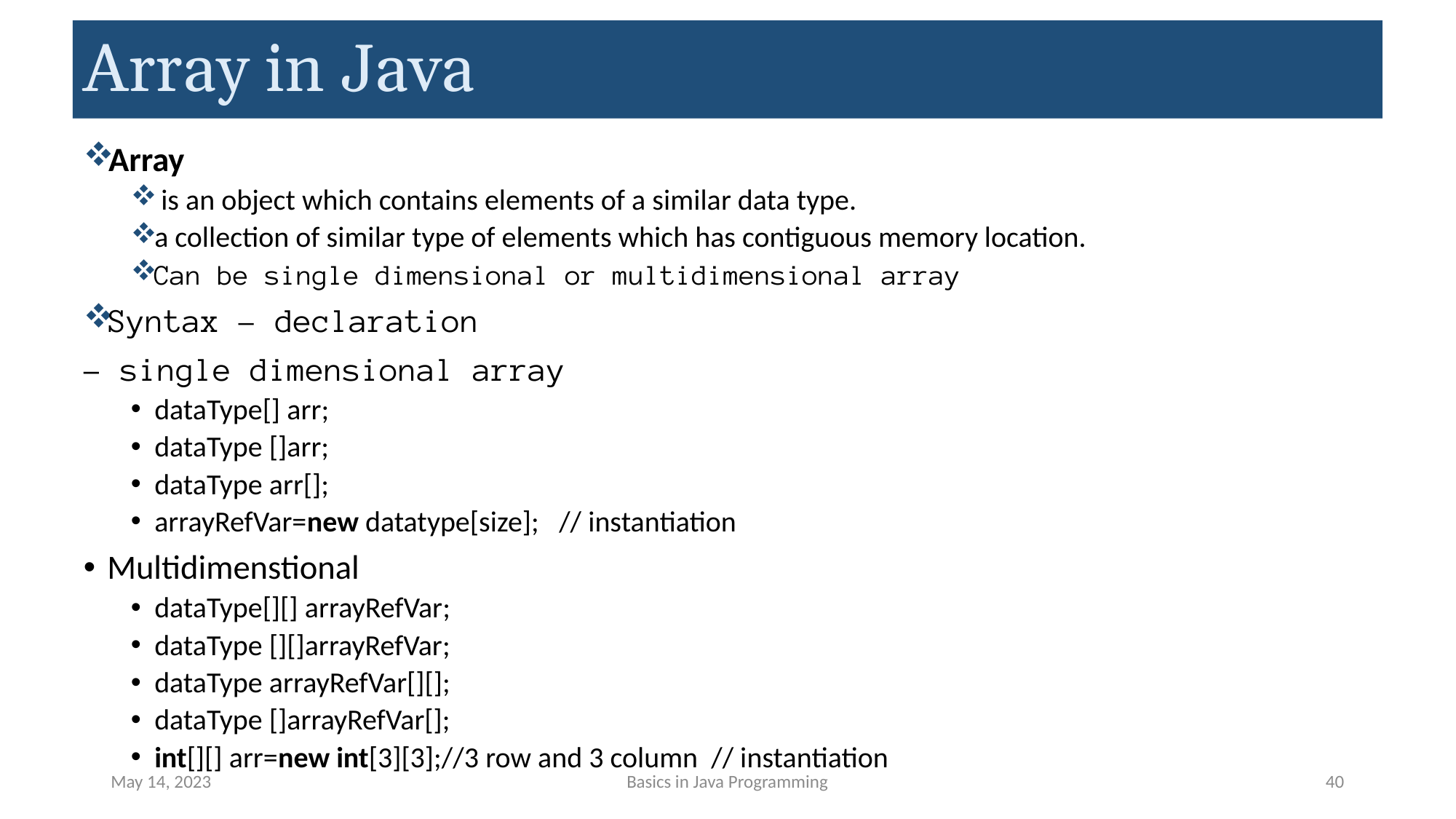

# Array in Java
Array
 is an object which contains elements of a similar data type.
a collection of similar type of elements which has contiguous memory location.
Can be single dimensional or multidimensional array
Syntax – declaration
- single dimensional array
dataType[] arr;
dataType []arr;
dataType arr[];
arrayRefVar=new datatype[size];   // instantiation
Multidimenstional
dataType[][] arrayRefVar;
dataType [][]arrayRefVar;
dataType arrayRefVar[][];
dataType []arrayRefVar[];
int[][] arr=new int[3][3];//3 row and 3 column  // instantiation

May 14, 2023
Basics in Java Programming
40